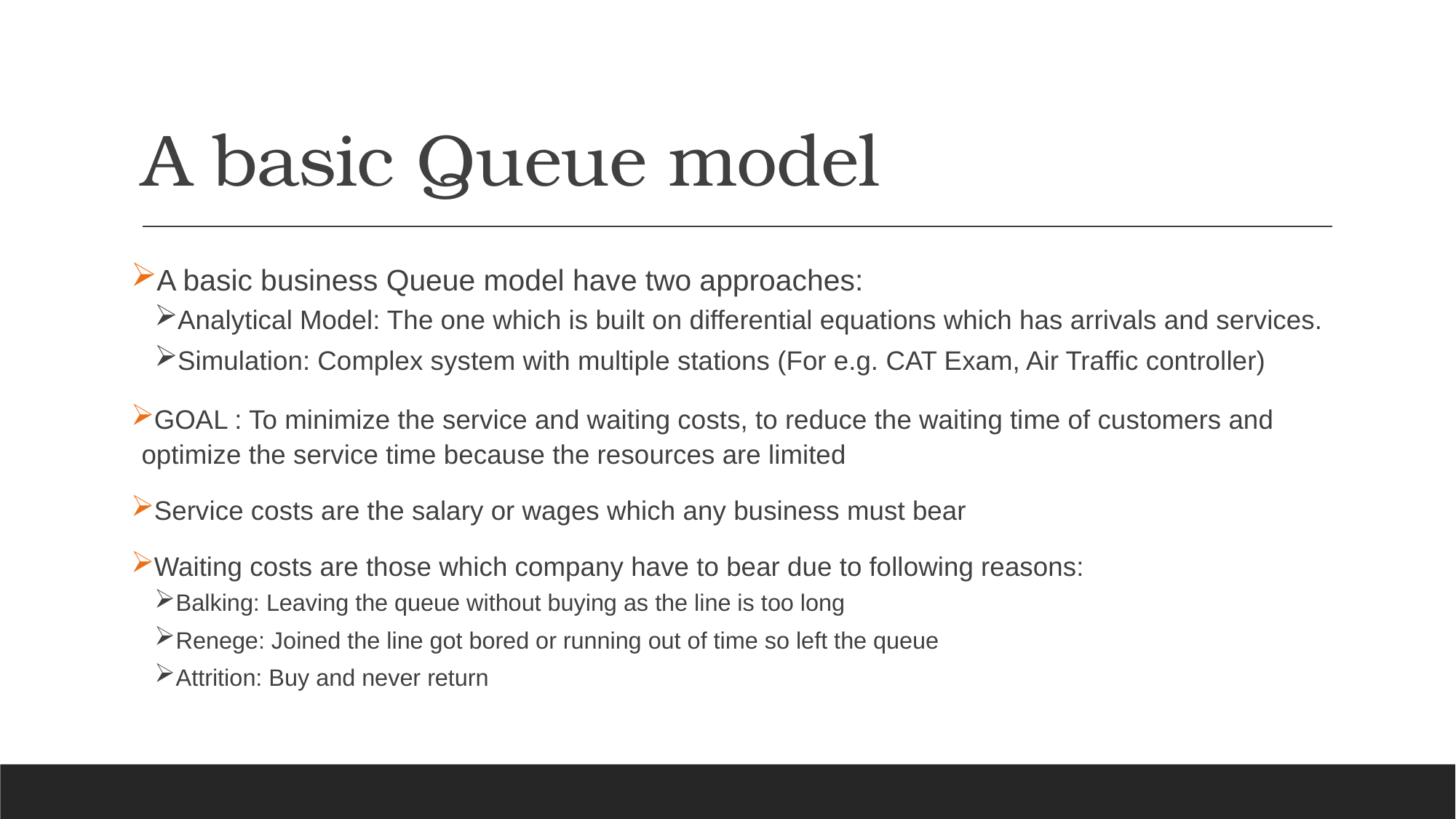

# A basic Queue model
A basic business Queue model have two approaches:
Analytical Model: The one which is built on differential equations which has arrivals and services.
Simulation: Complex system with multiple stations (For e.g. CAT Exam, Air Traffic controller)
GOAL : To minimize the service and waiting costs, to reduce the waiting time of customers and optimize the service time because the resources are limited
Service costs are the salary or wages which any business must bear
Waiting costs are those which company have to bear due to following reasons:
Balking: Leaving the queue without buying as the line is too long
Renege: Joined the line got bored or running out of time so left the queue
Attrition: Buy and never return